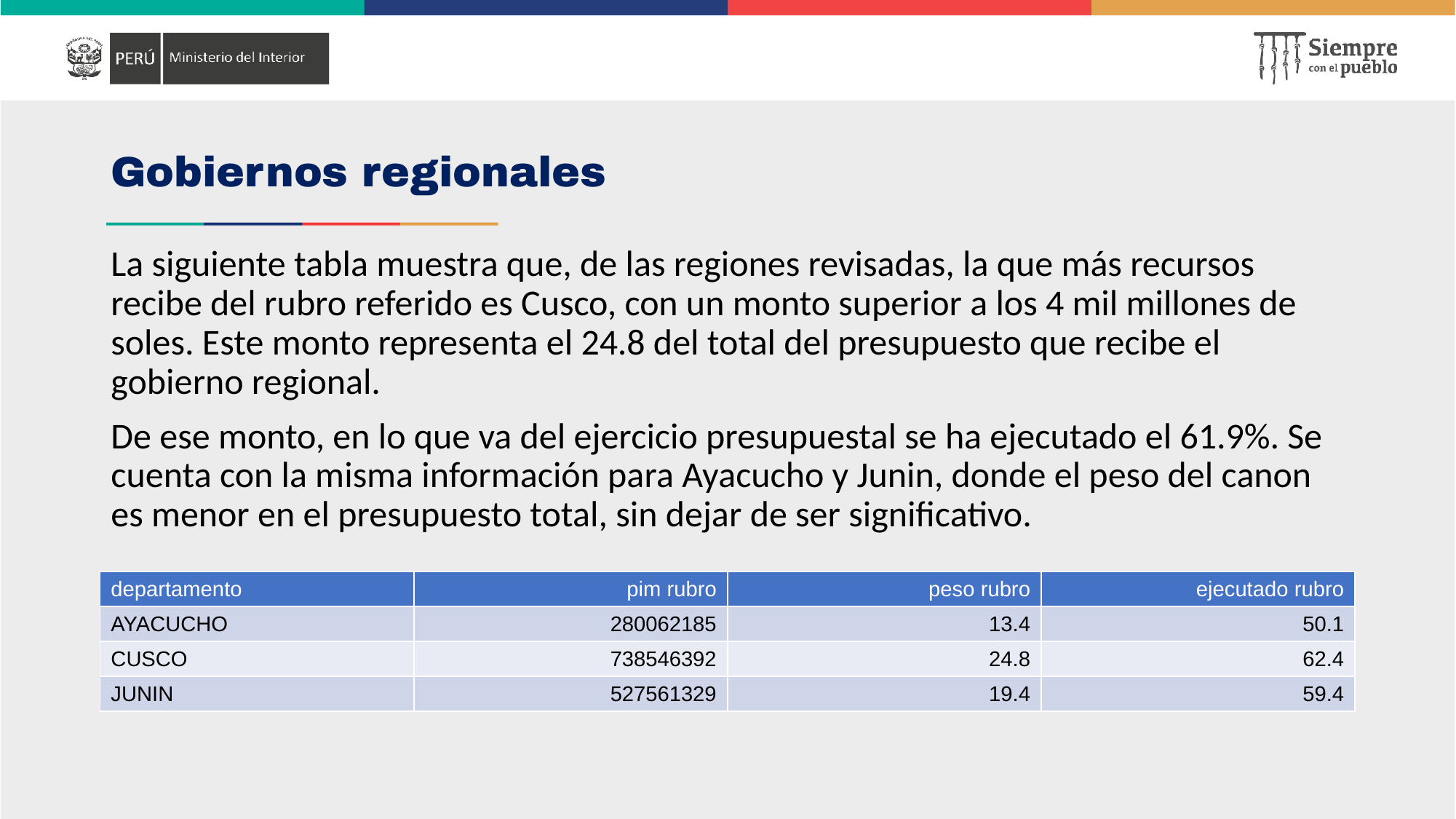

# Gobiernos regionales
La siguiente tabla muestra que, de las regiones revisadas, la que más recursos recibe del rubro referido es Cusco, con un monto superior a los 4 mil millones de soles. Este monto representa el 24.8 del total del presupuesto que recibe el gobierno regional.
De ese monto, en lo que va del ejercicio presupuestal se ha ejecutado el 61.9%. Se cuenta con la misma información para Ayacucho y Junin, donde el peso del canon es menor en el presupuesto total, sin dejar de ser significativo.
| departamento | pim rubro | peso rubro | ejecutado rubro |
| --- | --- | --- | --- |
| AYACUCHO | 280062185 | 13.4 | 50.1 |
| CUSCO | 738546392 | 24.8 | 62.4 |
| JUNIN | 527561329 | 19.4 | 59.4 |